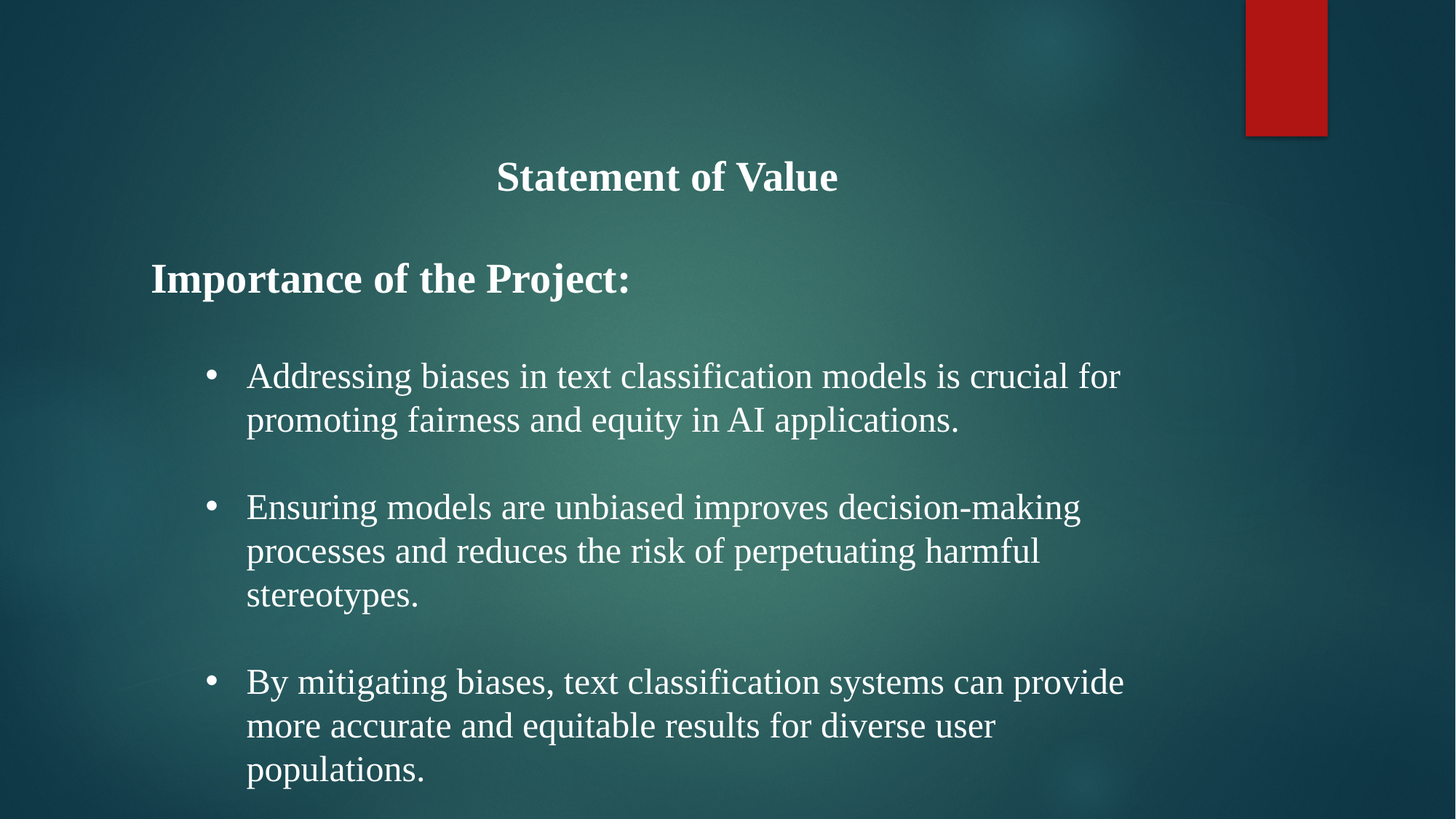

Statement of Value

Importance of the Project:

Addressing biases in text classification models is crucial for promoting fairness and equity in AI applications.

Ensuring models are unbiased improves decision-making processes and reduces the risk of perpetuating harmful stereotypes.

By mitigating biases, text classification systems can provide more accurate and equitable results for diverse user populations.